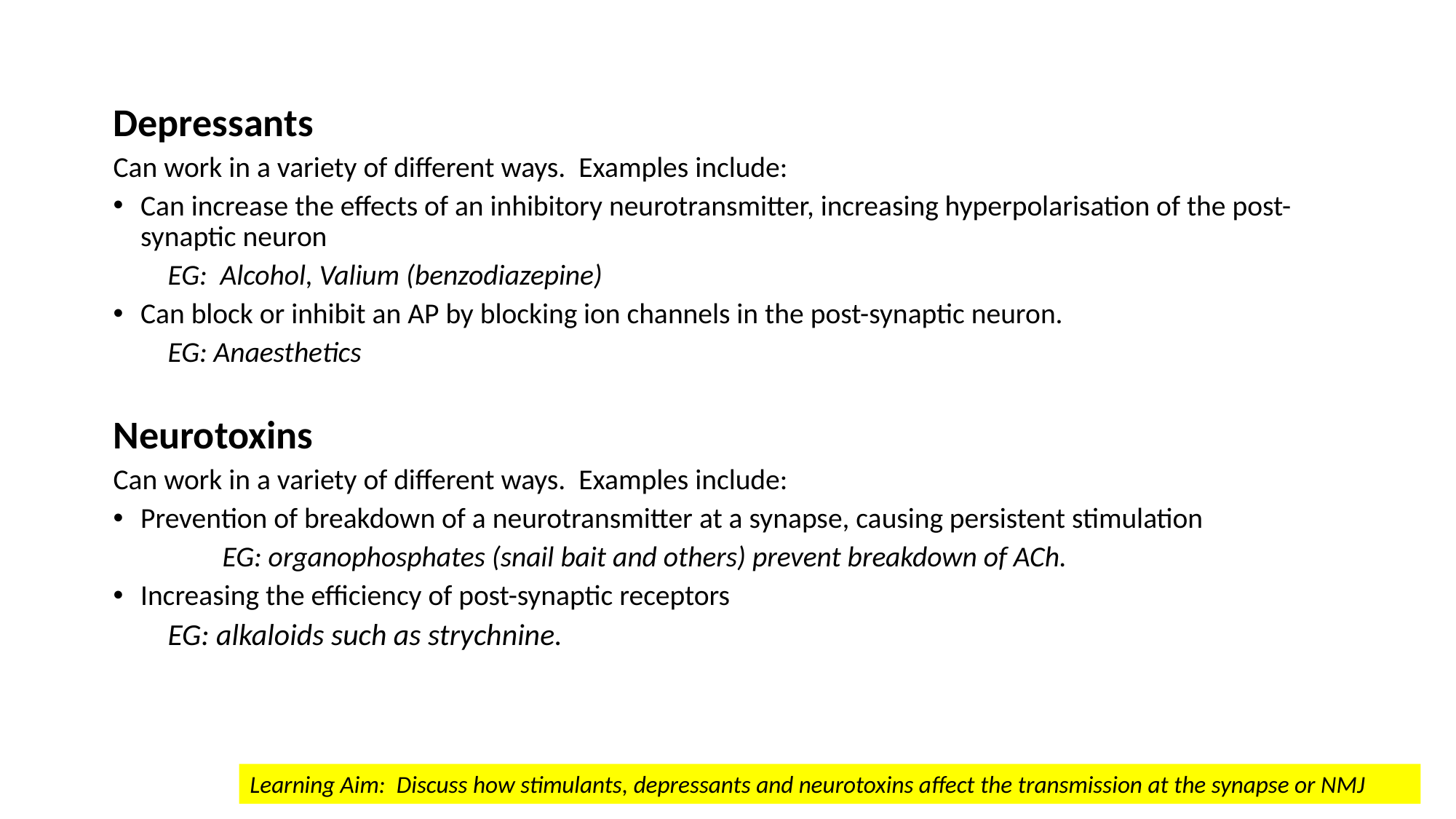

Depressants
Can work in a variety of different ways.  Examples include:
Can increase the effects of an inhibitory neurotransmitter, increasing hyperpolarisation of the post-synaptic neuron
EG:  Alcohol, Valium (benzodiazepine)
Can block or inhibit an AP by blocking ion channels in the post-synaptic neuron.
EG: Anaesthetics

Neurotoxins
Can work in a variety of different ways.  Examples include:
Prevention of breakdown of a neurotransmitter at a synapse, causing persistent stimulation
	EG: organophosphates (snail bait and others) prevent breakdown of ACh.
Increasing the efficiency of post-synaptic receptors
EG: alkaloids such as strychnine.
Learning Aim:  Discuss how stimulants, depressants and neurotoxins affect the transmission at the synapse or NMJ